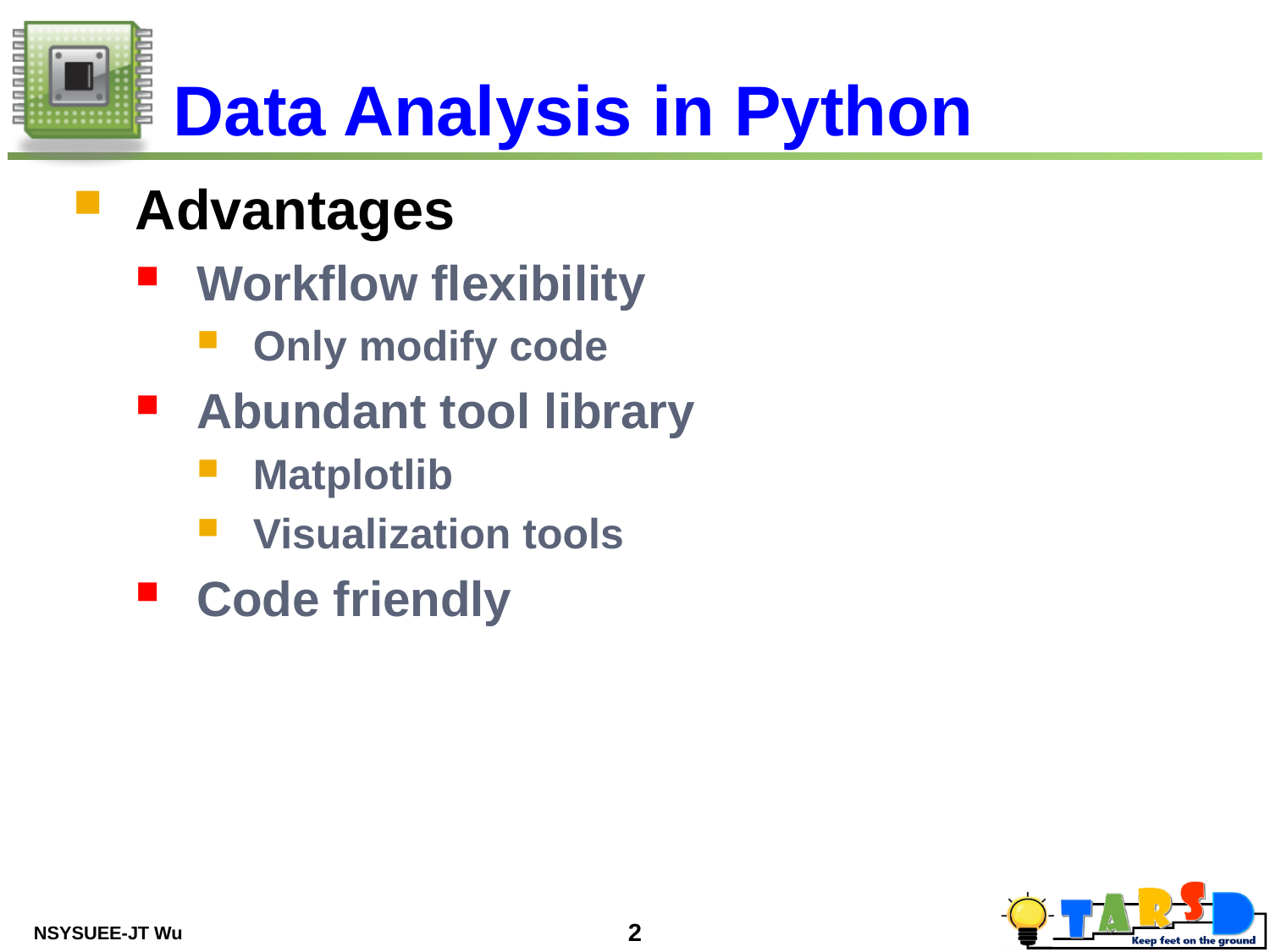

# Data Analysis in Python
Advantages
Workflow flexibility
Only modify code
Abundant tool library
Matplotlib
Visualization tools
Code friendly

NSYSUEE-JT Wu
2